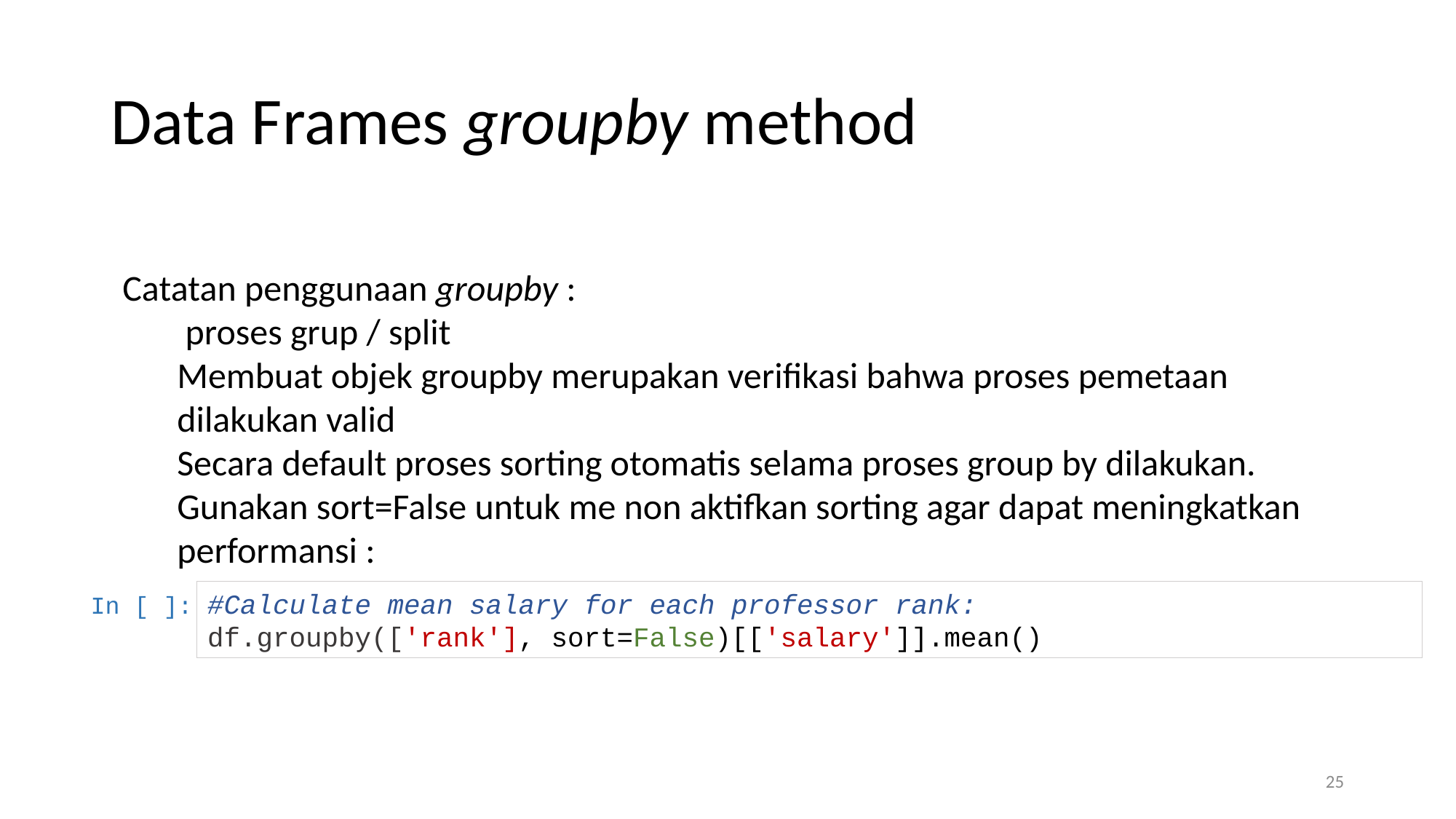

# Data Frames groupby method
Catatan penggunaan groupby :
 proses grup / split
Membuat objek groupby merupakan verifikasi bahwa proses pemetaan dilakukan valid
Secara default proses sorting otomatis selama proses group by dilakukan. Gunakan sort=False untuk me non aktifkan sorting agar dapat meningkatkan performansi :

         In [ ]:
#Calculate mean salary for each professor rank:
df.groupby(['rank'], sort=False)[['salary']].mean()
25